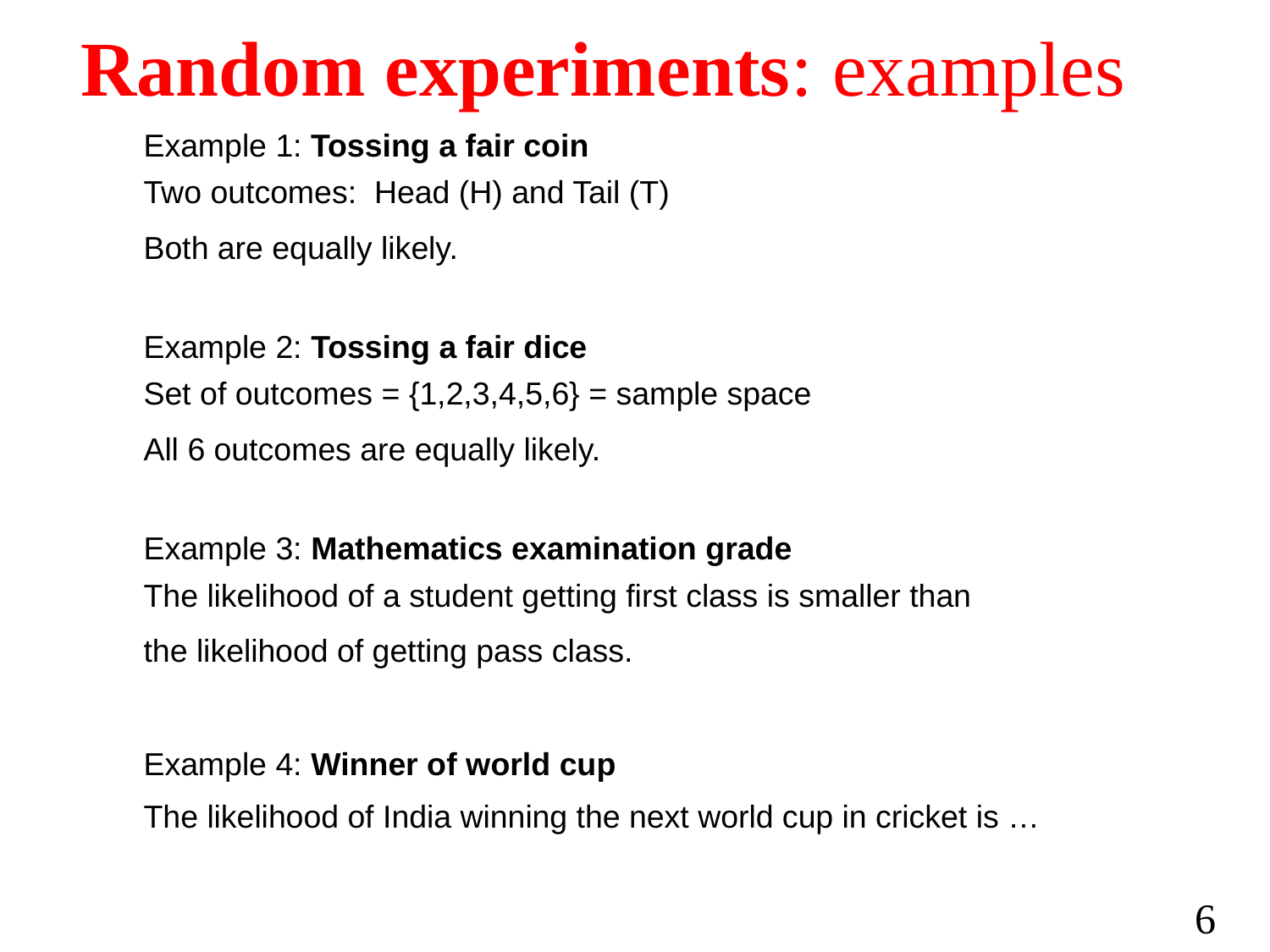

Random experiments: examples
#
Example 1: Tossing a fair coin
Two outcomes:  Head (H) and Tail (T)
Both are equally likely.

Example 2: Tossing a fair dice
Set of outcomes = {1,2,3,4,5,6} = sample space
All 6 outcomes are equally likely.

Example 3: Mathematics examination grade
The likelihood of a student getting first class is smaller than
the likelihood of getting pass class.

Example 4: Winner of world cup
The likelihood of India winning the next world cup in cricket is …
6